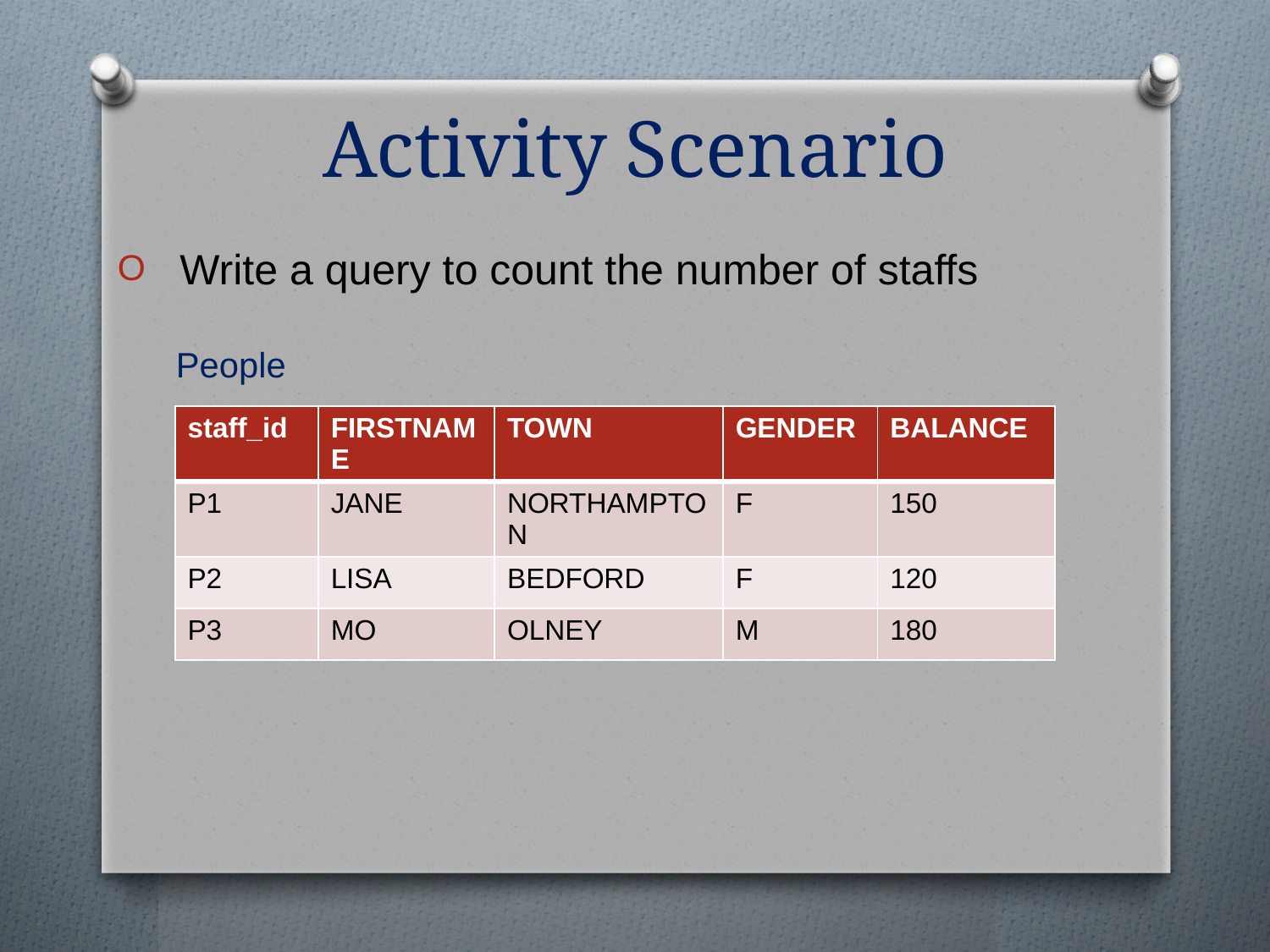

Activity Scenario
Write a query to count the number of staffs
      People

| staff\_id | FIRSTNAME | TOWN | GENDER | BALANCE |
| --- | --- | --- | --- | --- |
| P1 | JANE | NORTHAMPTON | F | 150 |
| P2 | LISA | BEDFORD | F | 120 |
| P3 | MO | OLNEY | M | 180 |